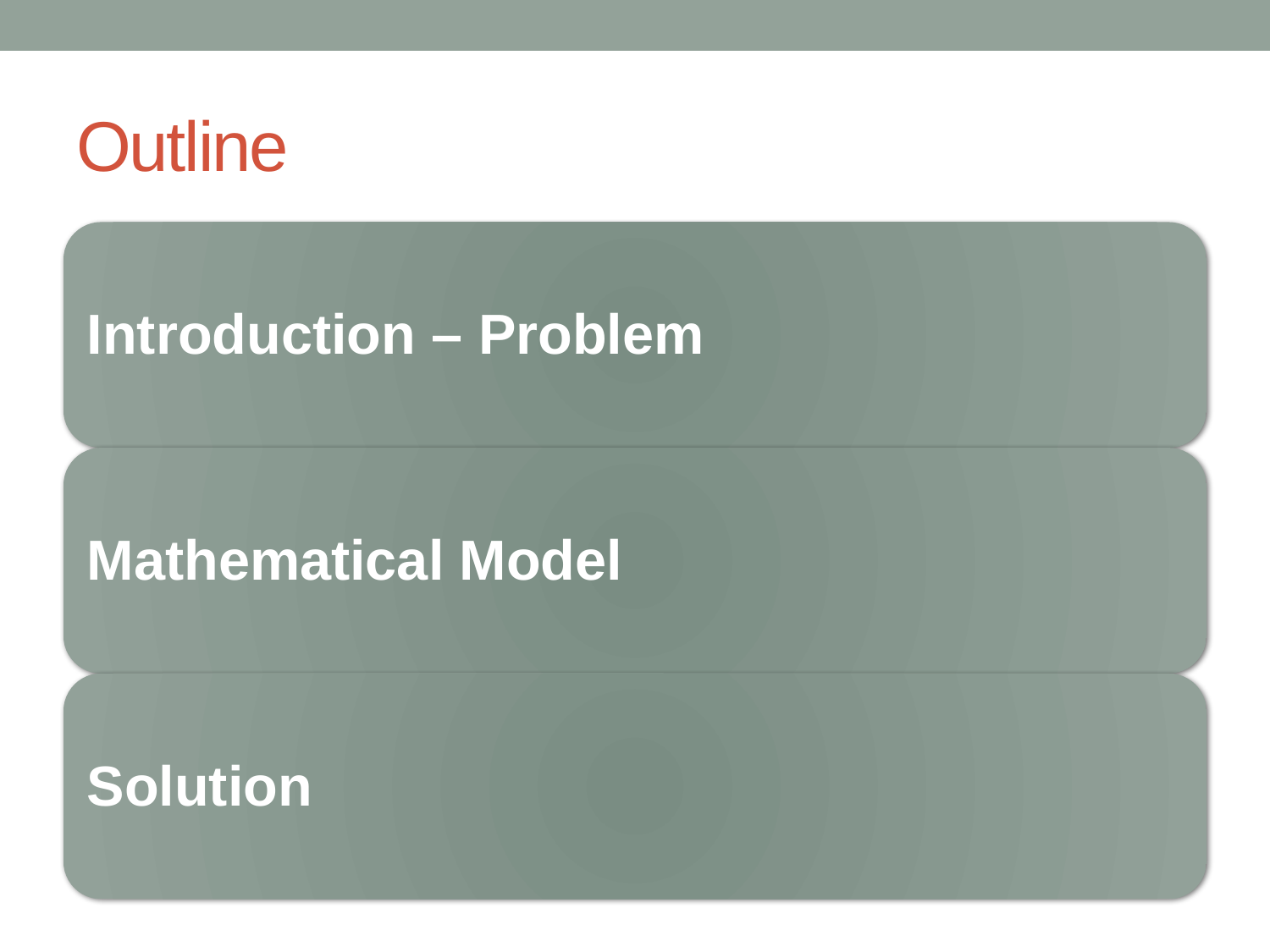

# Outline
Introduction – Problem
Mathematical Model
Solution